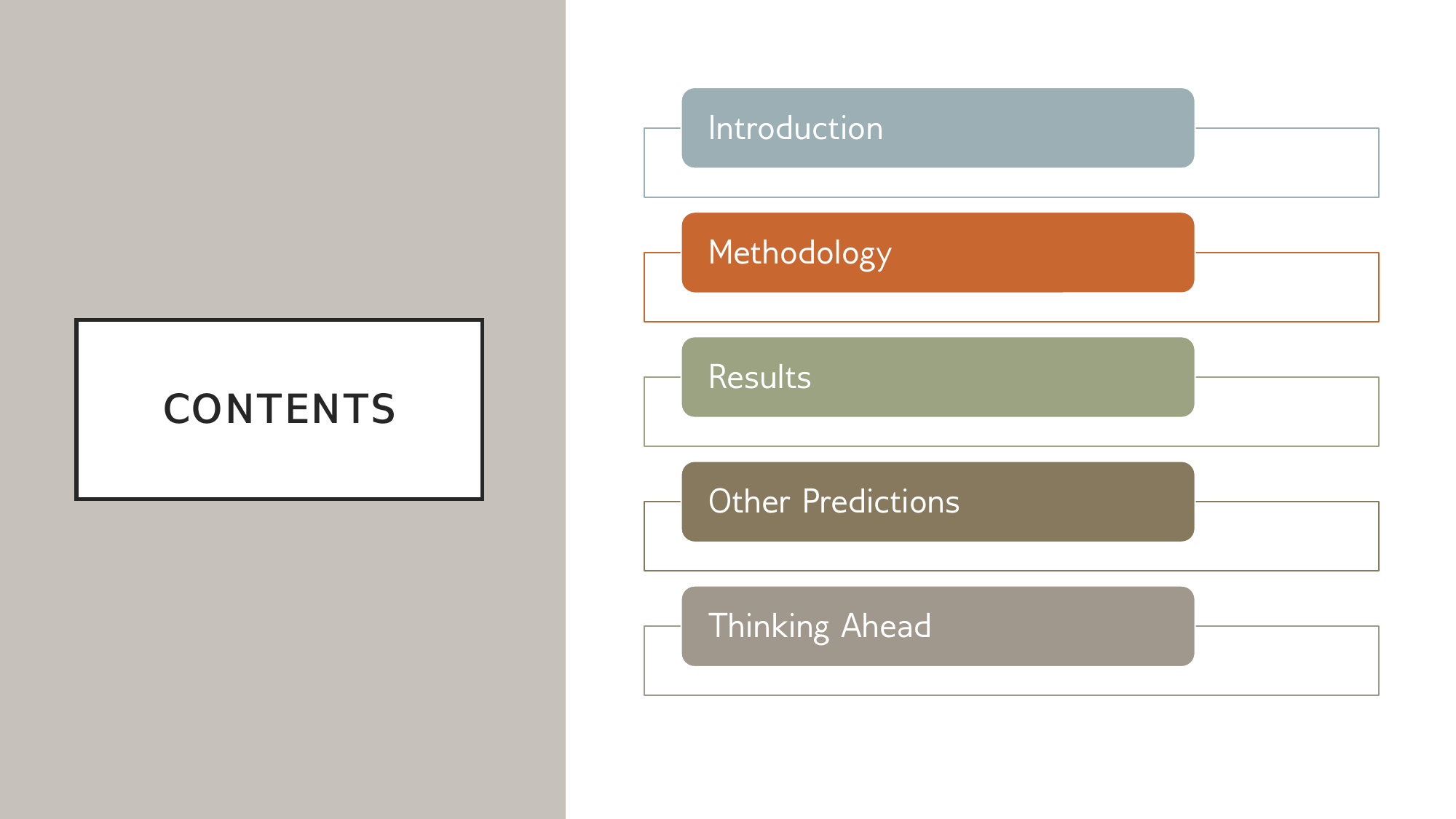

Introduction
Methodology
Results
Other Predictions
Thinking Ahead
# Contents